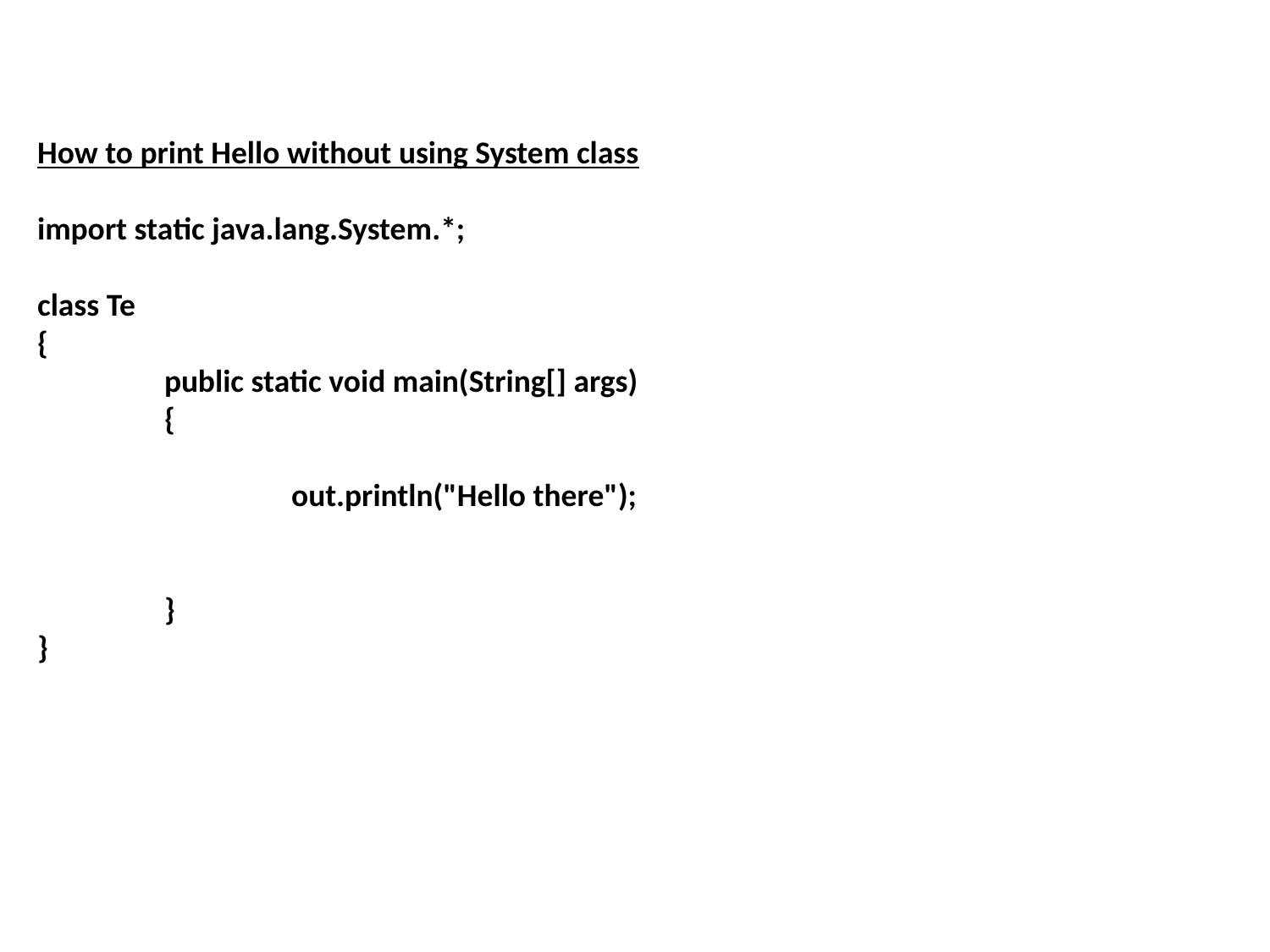

How to print Hello without using System class

import static java.lang.System.*;

class Te
{
	public static void main(String[] args)
	{

		out.println("Hello there");

	}
}